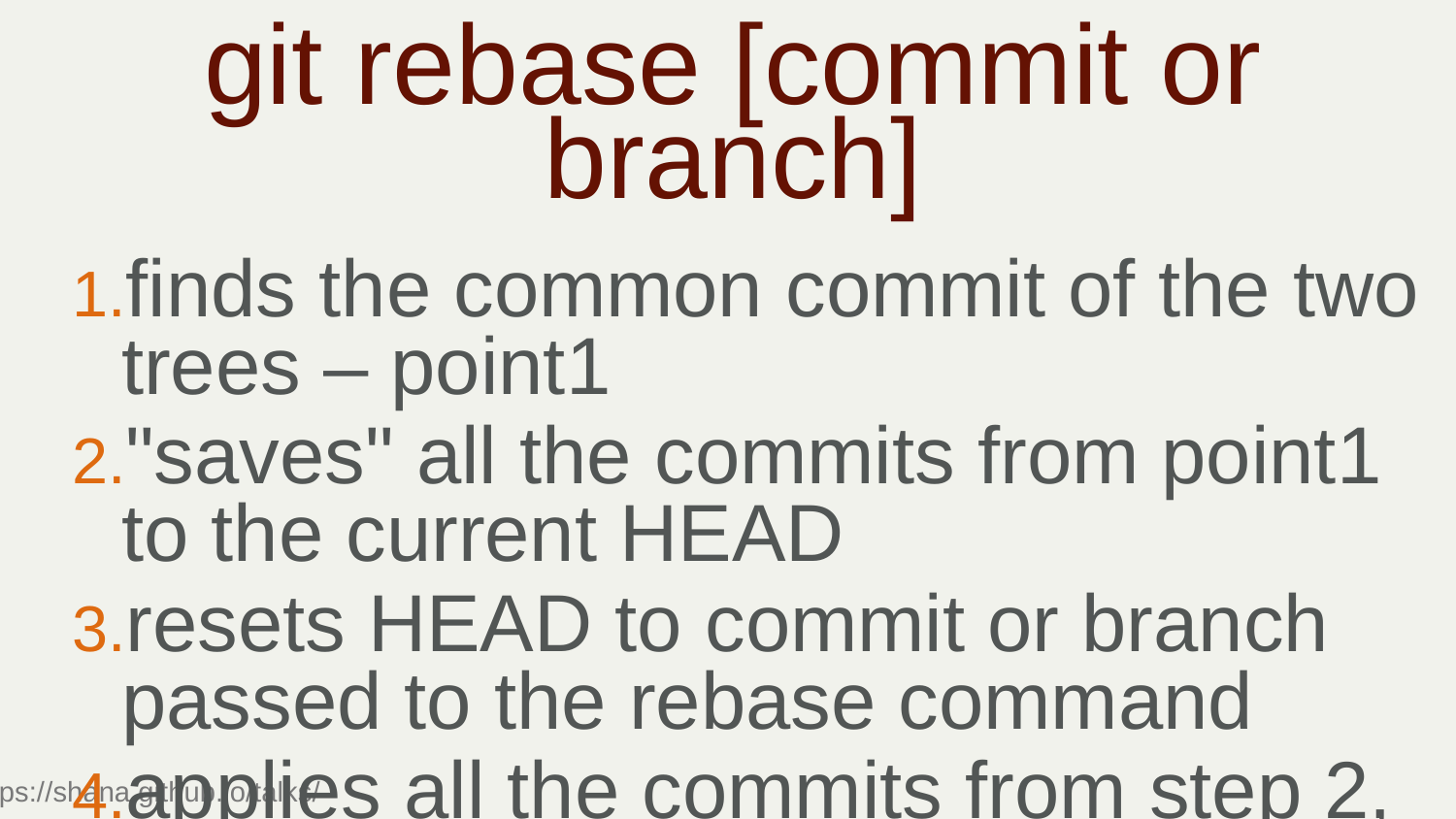

git rebase [commit or branch]
finds the common commit of the two trees – point1
"saves" all the commits from point1 to the current HEAD
resets HEAD to commit or branch passed to the rebase command
applies all the commits from step 2, one by one